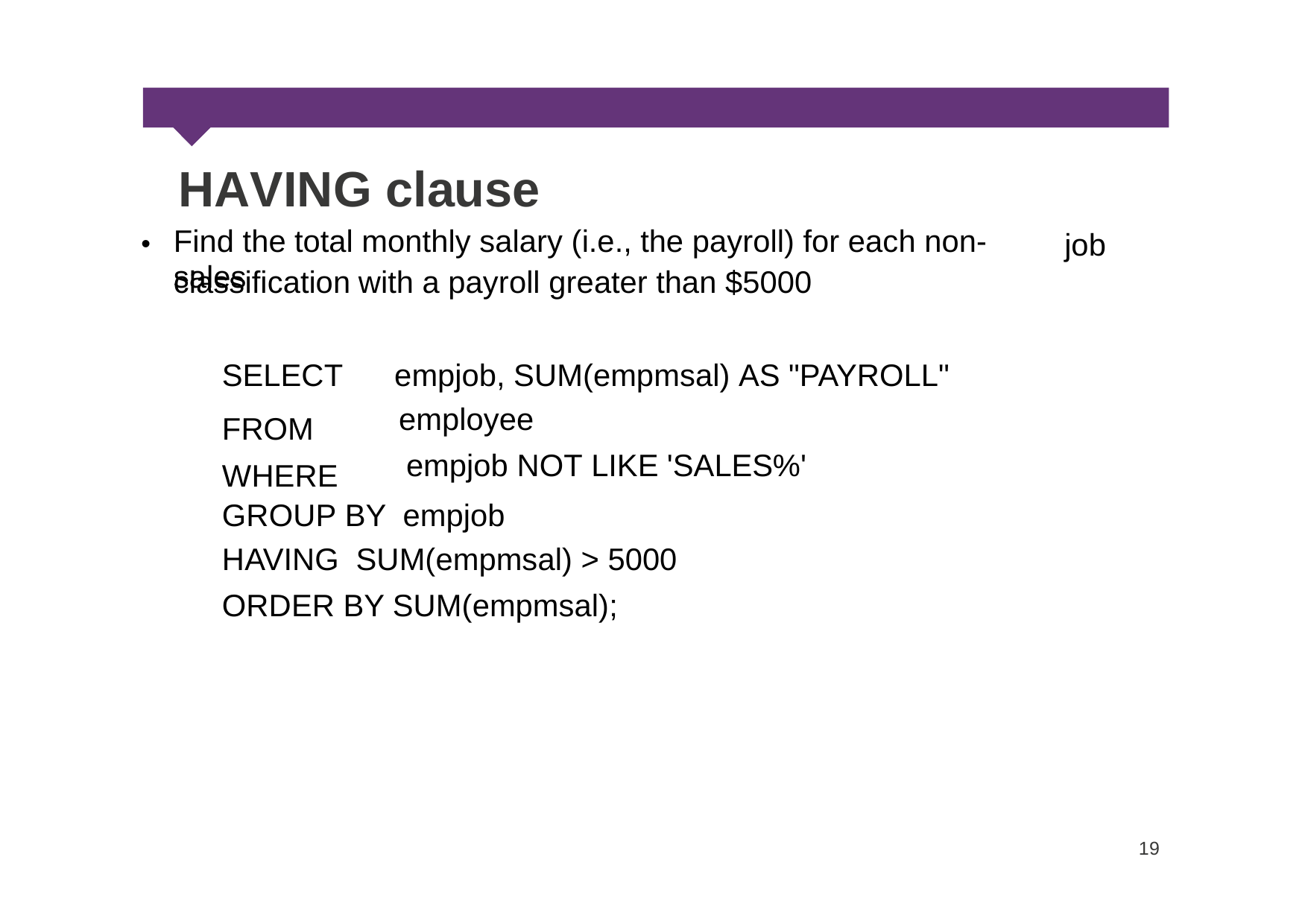

HAVING clause
Find the total monthly salary (i.e., the payroll) for each non-sales

•
job
classification
with a payroll greater than $5000
SELECT
FROM WHERE
empjob, SUM(empmsal) AS "PAYROLL"
employee
empjob NOT LIKE 'SALES%'
GROUP BY  empjob
HAVING SUM(empmsal) > 5000
ORDER BY SUM(empmsal);
19